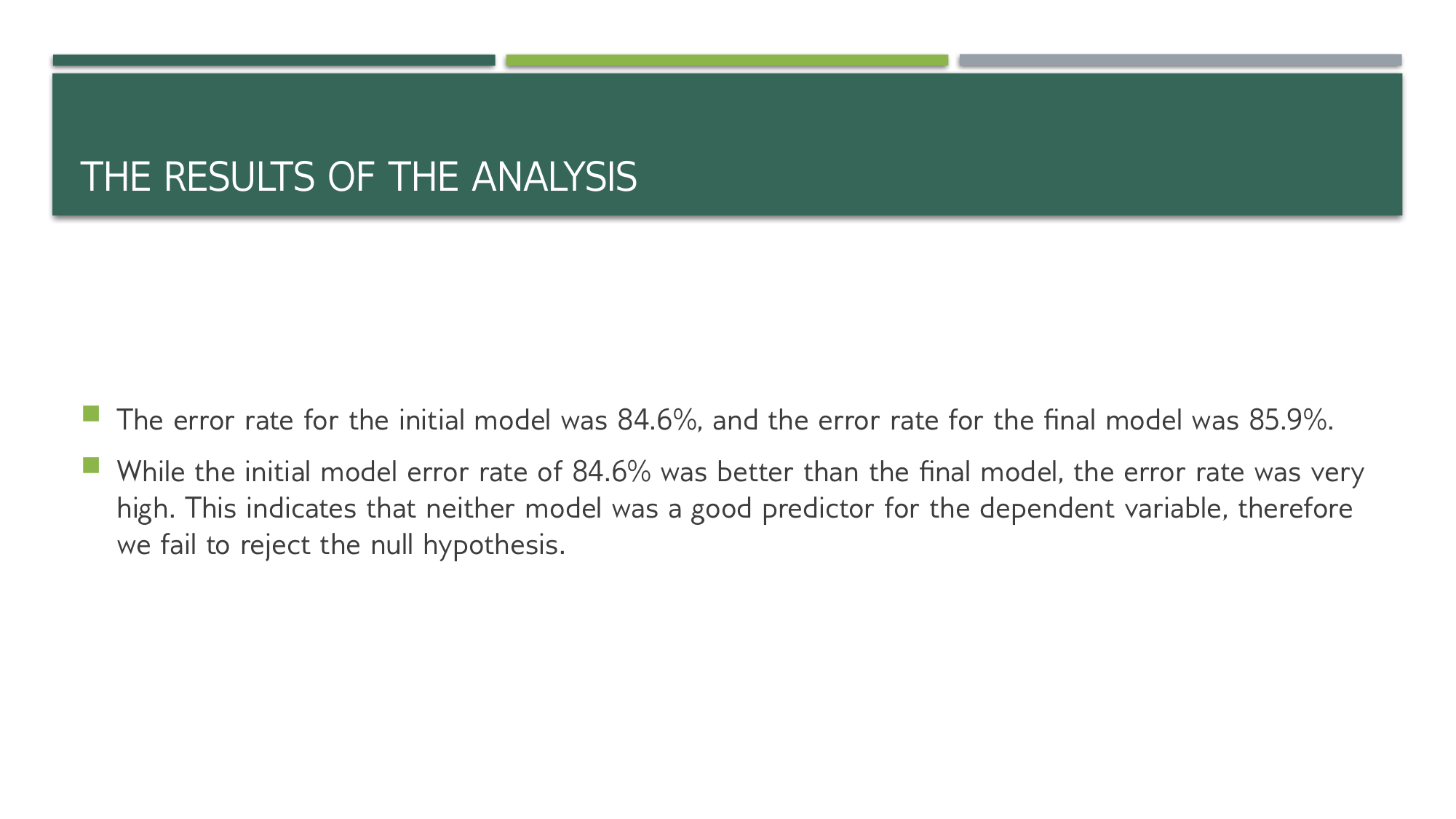

# The results of the analysis
The error rate for the initial model was 84.6%, and the error rate for the final model was 85.9%.
While the initial model error rate of 84.6% was better than the final model, the error rate was very high. This indicates that neither model was a good predictor for the dependent variable, therefore we fail to reject the null hypothesis.